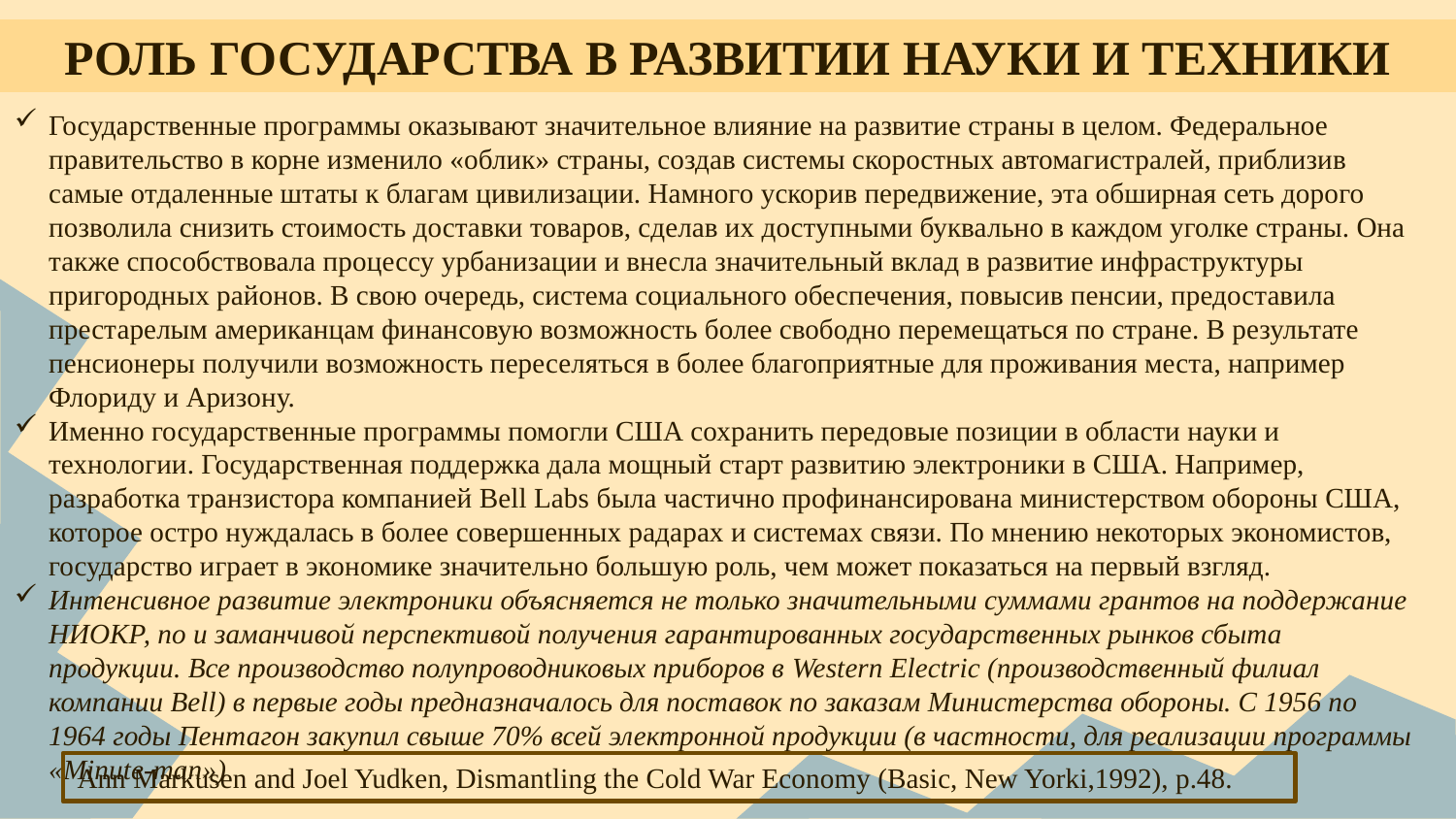

РОЛЬ ГОСУДАРСТВА В РАЗВИТИИ НАУКИ И ТЕХНИКИ
Государственные программы оказывают значительное влияние на развитие страны в целом. Федеральное правительство в корне изменило «облик» страны, создав системы скоростных автомагистралей, приблизив самые отдаленные штаты к благам цивилизации. Намного ускорив передвижение, эта обширная сеть дорого позволила снизить стоимость доставки товаров, сделав их доступными буквально в каждом уголке страны. Она также способствовала процессу урбанизации и внесла значительный вклад в развитие инфраструктуры пригородных районов. В свою очередь, система социального обеспечения, повысив пенсии, предоставила престарелым американцам финансовую возможность более свободно перемещаться по стране. В результате пенсионеры получили возможность переселяться в более благоприятные для проживания места, например Флориду и Аризону.
Именно государственные программы помогли США сохранить передовые позиции в области науки и технологии. Государственная поддержка дала мощный старт развитию электроники в США. Например, разработка транзистора компанией Bell Labs была частично профинансирована министерством обороны США, которое остро нуждалась в более совершенных радарах и системах связи. По мнению некоторых экономистов, государство играет в экономике значительно большую роль, чем может показаться на первый взгляд.
Интенсивное развитие электроники объясняется не только значительными суммами грантов на поддержание НИОКР, по и заманчивой перспективой получения гарантированных государственных рынков сбыта продукции. Все производство полупроводниковых приборов в Western Electric (производственный филиал компании Bell) в первые годы предназначалось для поставок по заказам Министерства обороны. С 1956 по 1964 годы Пентагон закупил свыше 70% всей электронной продукции (в частности, для реализации программы «Minute-man»)

Ann Markusen and Joel Yudken, Dismantling the Cold War Economy (Basic, New Yorki,1992), p.48.